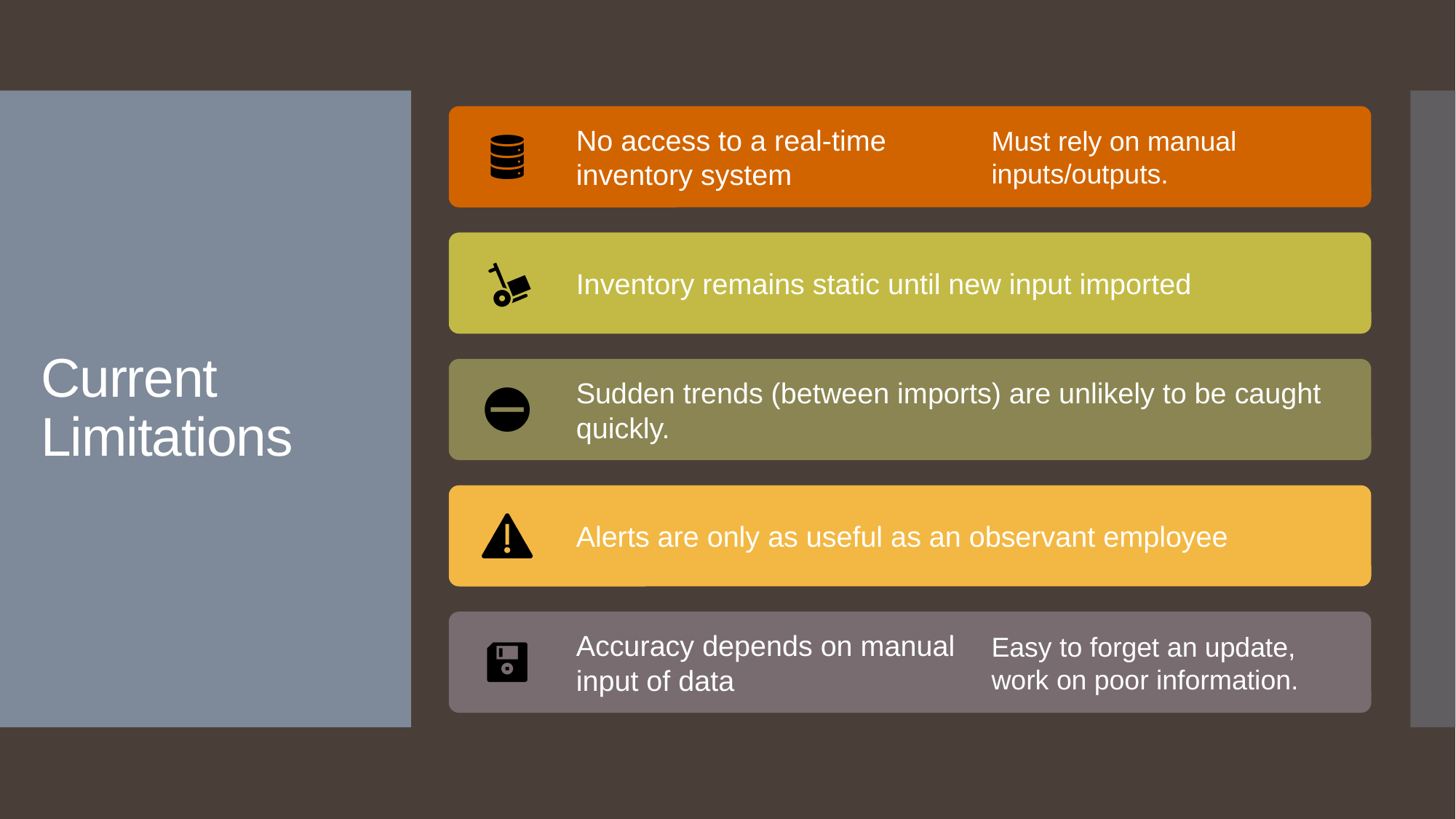

No access to a real-time inventory system
Must rely on manual inputs/outputs.
Inventory remains static until new input imported
Sudden trends (between imports) are unlikely to be caught quickly.
Alerts are only as useful as an observant employee
Accuracy depends on manual input of data
Easy to forget an update, work on poor information.
# Current Limitations